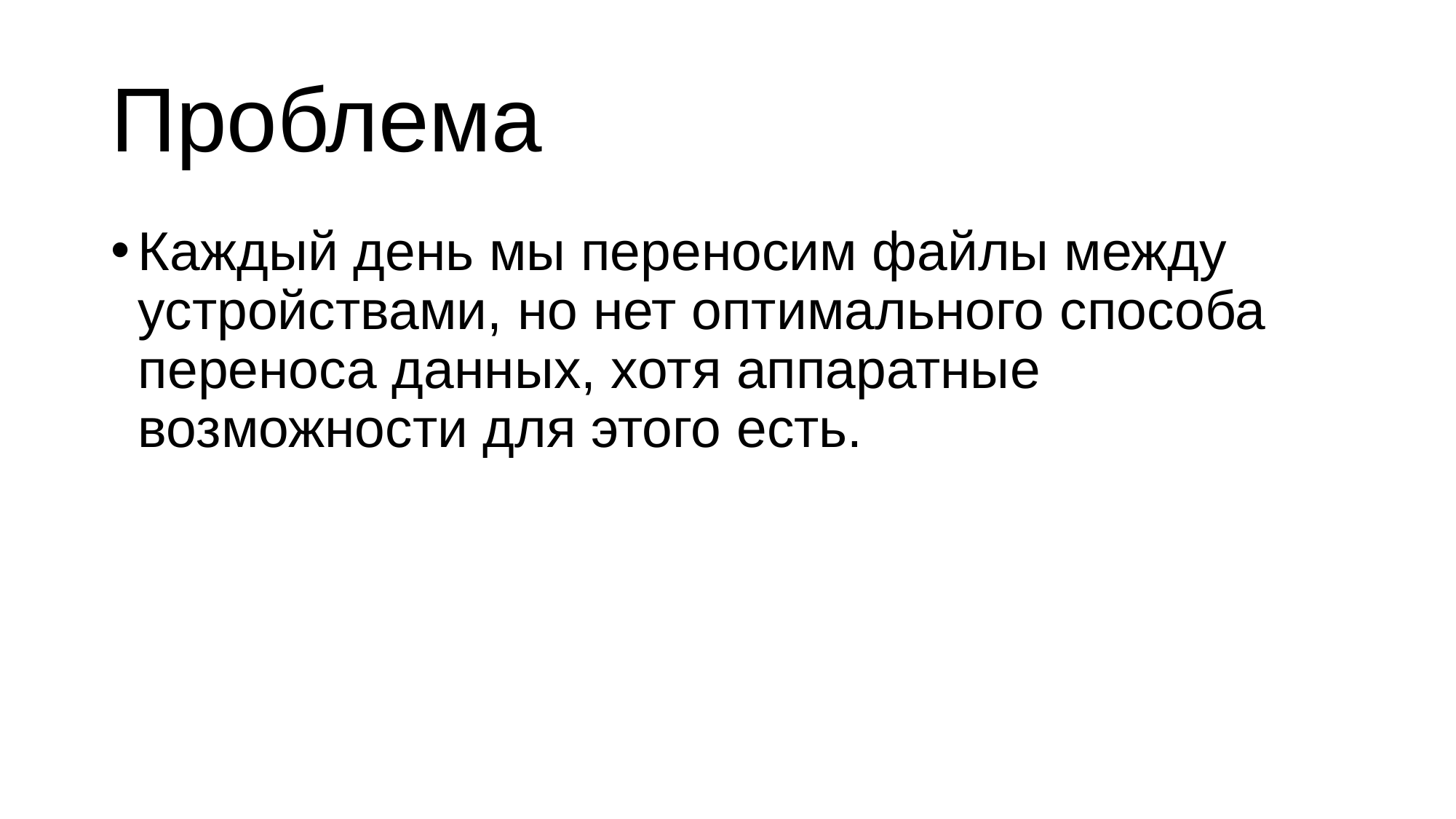

# Проблема
Каждый день мы переносим файлы между устройствами, но нет оптимального способа переноса данных, хотя аппаратные возможности для этого есть.